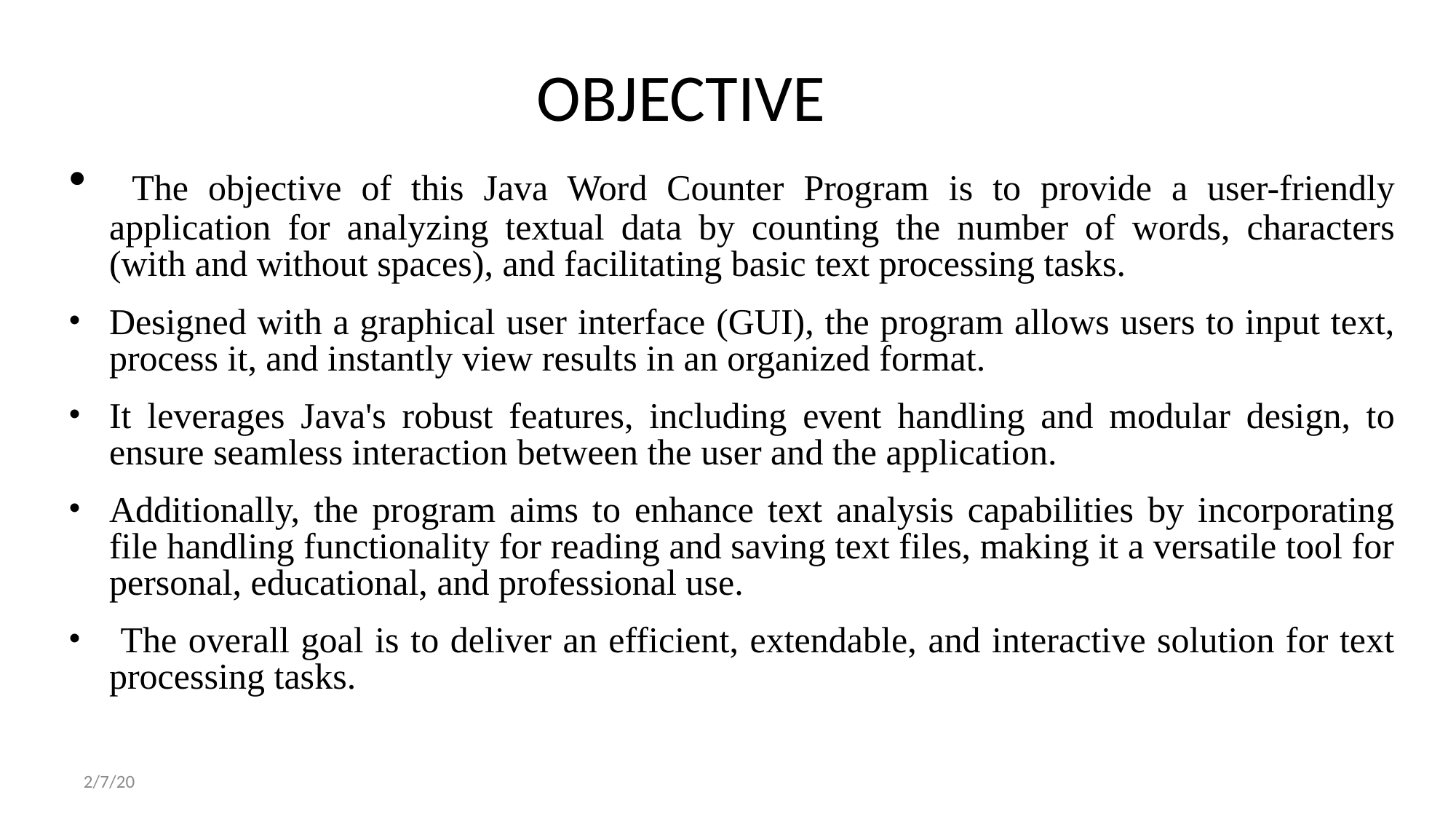

# OBJECTIVE
 The objective of this Java Word Counter Program is to provide a user-friendly application for analyzing textual data by counting the number of words, characters (with and without spaces), and facilitating basic text processing tasks.
Designed with a graphical user interface (GUI), the program allows users to input text, process it, and instantly view results in an organized format.
It leverages Java's robust features, including event handling and modular design, to ensure seamless interaction between the user and the application.
Additionally, the program aims to enhance text analysis capabilities by incorporating file handling functionality for reading and saving text files, making it a versatile tool for personal, educational, and professional use.
 The overall goal is to deliver an efficient, extendable, and interactive solution for text processing tasks.
2/7/20